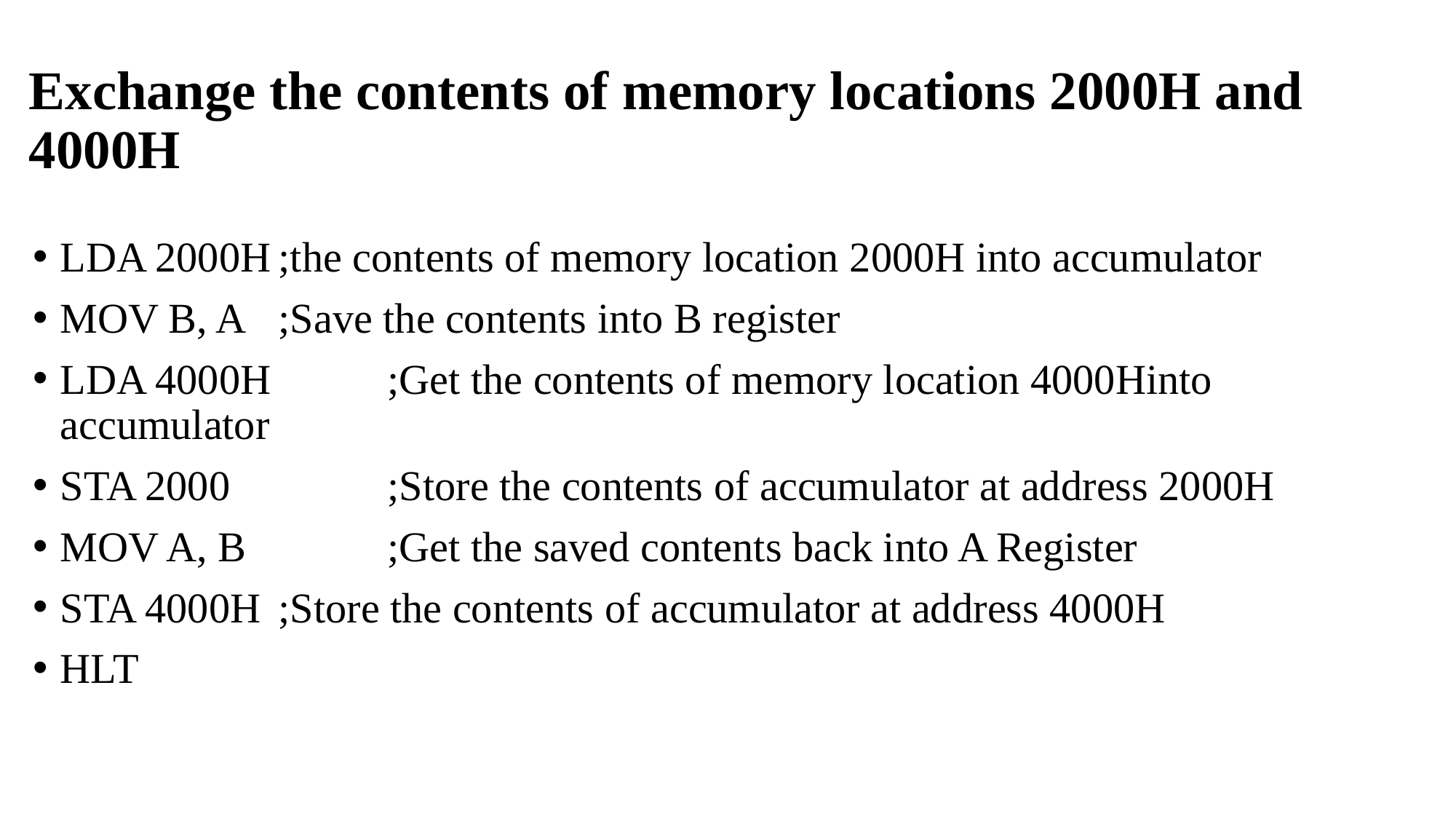

# Exchange the contents of memory locations 2000H and 4000H
LDA 2000H	;the contents of memory location 2000H into accumulator
MOV B, A 	;Save the contents into B register
LDA 4000H 	;Get the contents of memory location 4000Hinto accumulator
STA 2000 		;Store the contents of accumulator at address 2000H
MOV A, B	 	;Get the saved contents back into A Register
STA 4000H 	;Store the contents of accumulator at address 4000H
HLT